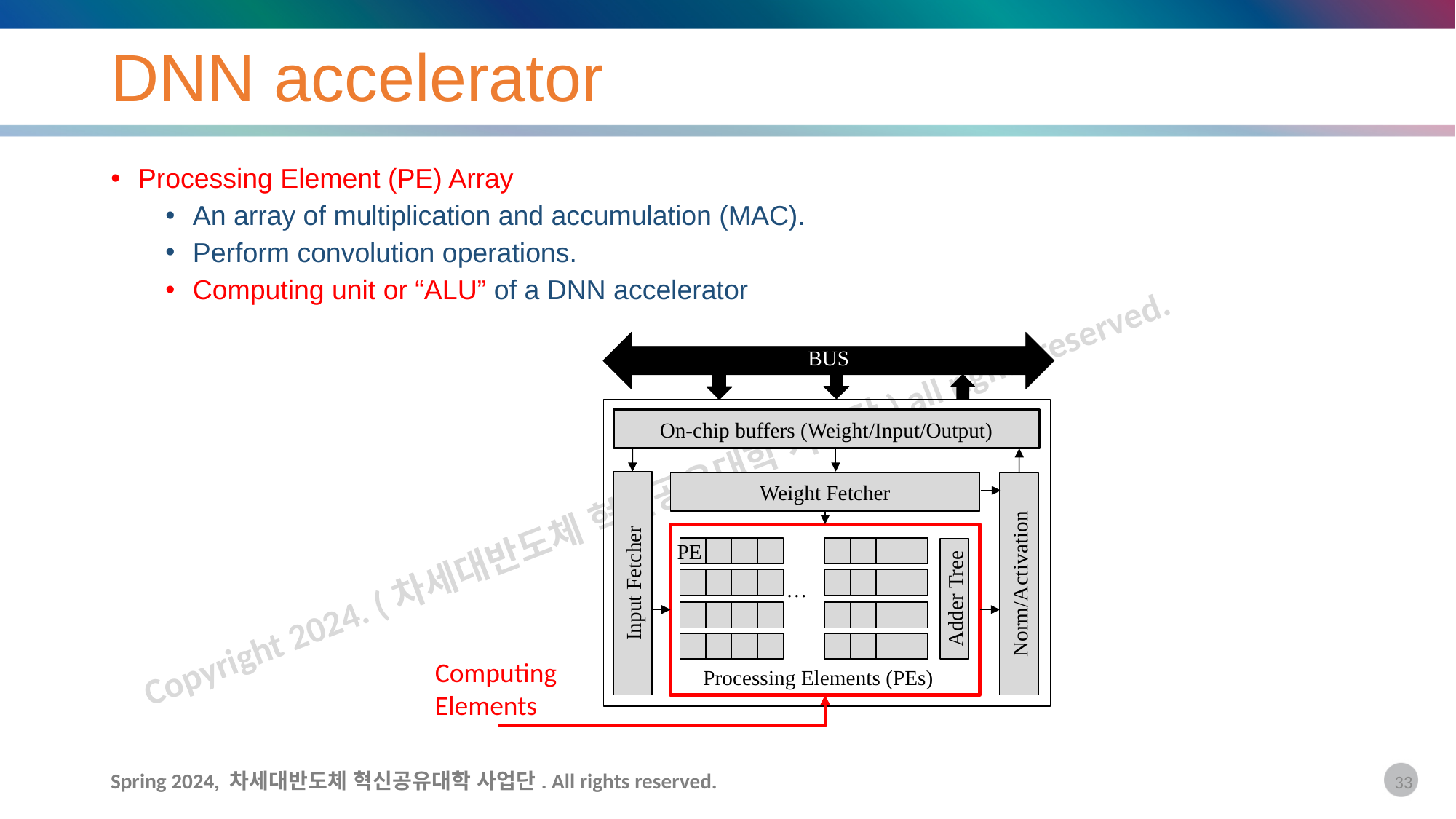

# DNN accelerator
Processing Element (PE) Array
An array of multiplication and accumulation (MAC).
Perform convolution operations.
Computing unit or “ALU” of a DNN accelerator

BUS

On-chip buffers (Weight/Input/Output)
Input Fetcher
Weight Fetcher
Norm/Activation

PE

Adder Tree

…

Computing
Elements
Processing Elements (PEs)
33